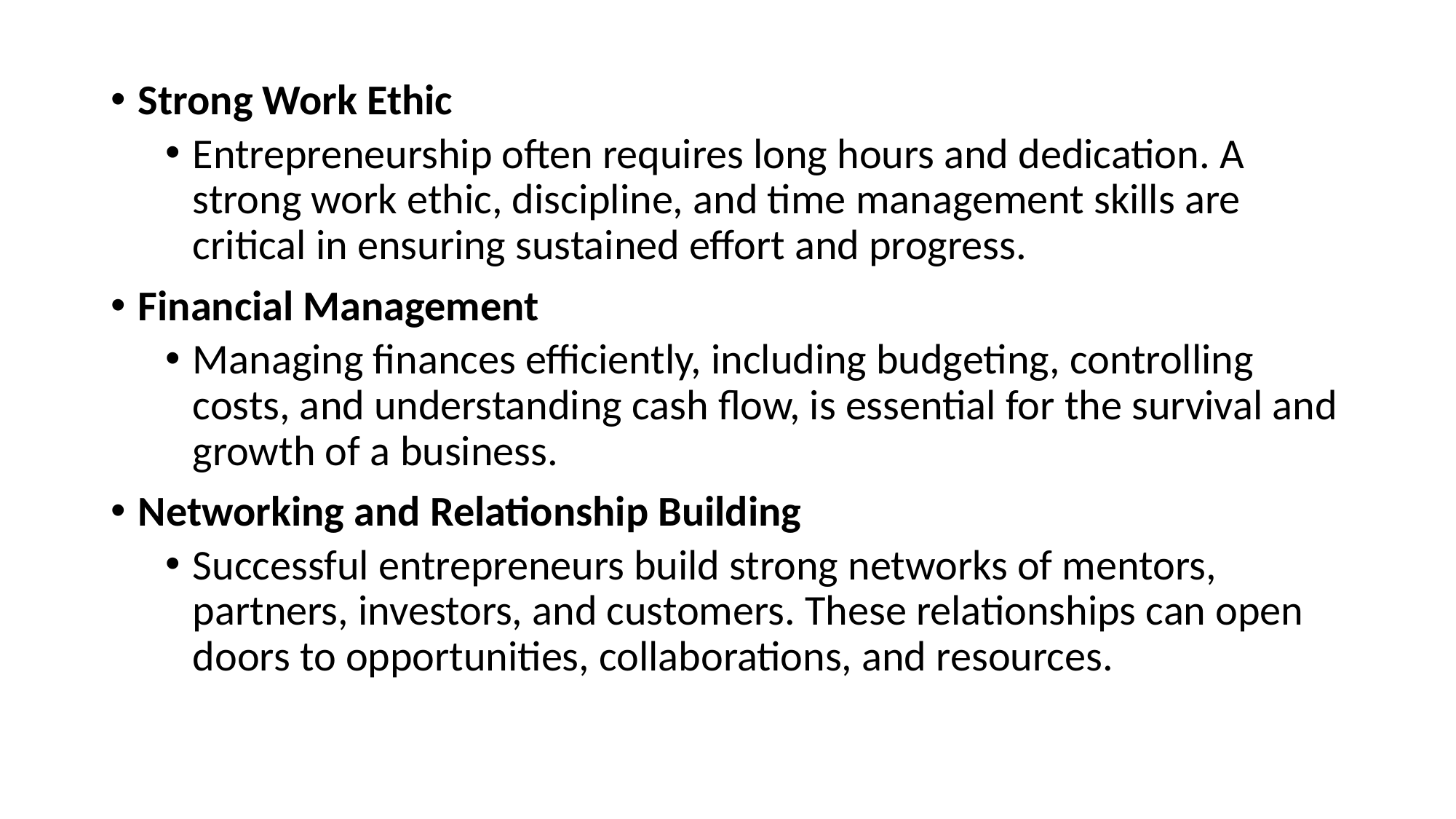

Strong Work Ethic
Entrepreneurship often requires long hours and dedication. A strong work ethic, discipline, and time management skills are critical in ensuring sustained effort and progress.
Financial Management
Managing finances efficiently, including budgeting, controlling costs, and understanding cash flow, is essential for the survival and growth of a business.
Networking and Relationship Building
Successful entrepreneurs build strong networks of mentors, partners, investors, and customers. These relationships can open doors to opportunities, collaborations, and resources.